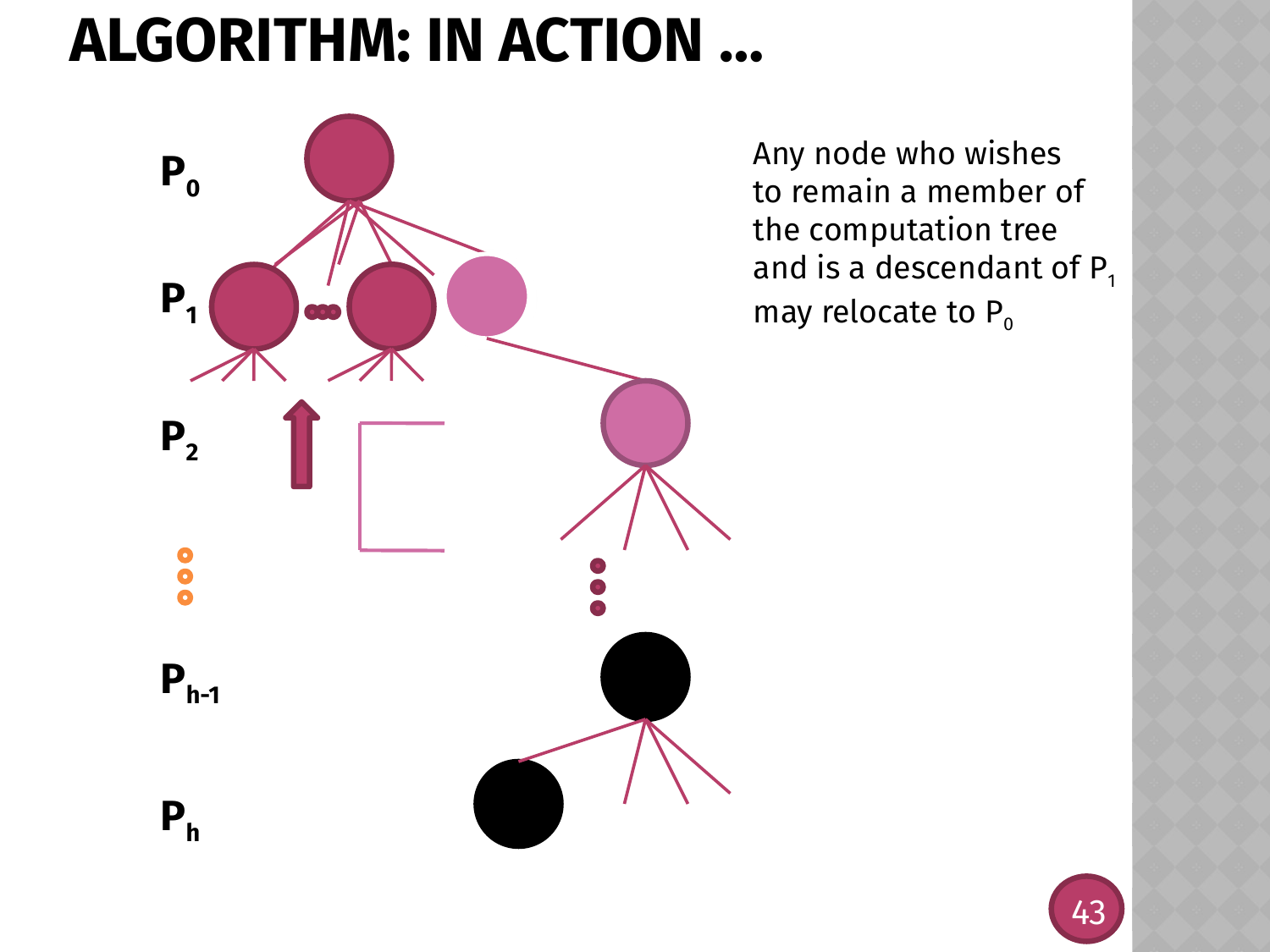

# Algorithm: in action …

Any node who wishes
to remain a member of the computation tree and is a descendant of P1 may relocate to P0
P0

P1

P2

Ph-1

Ph

43